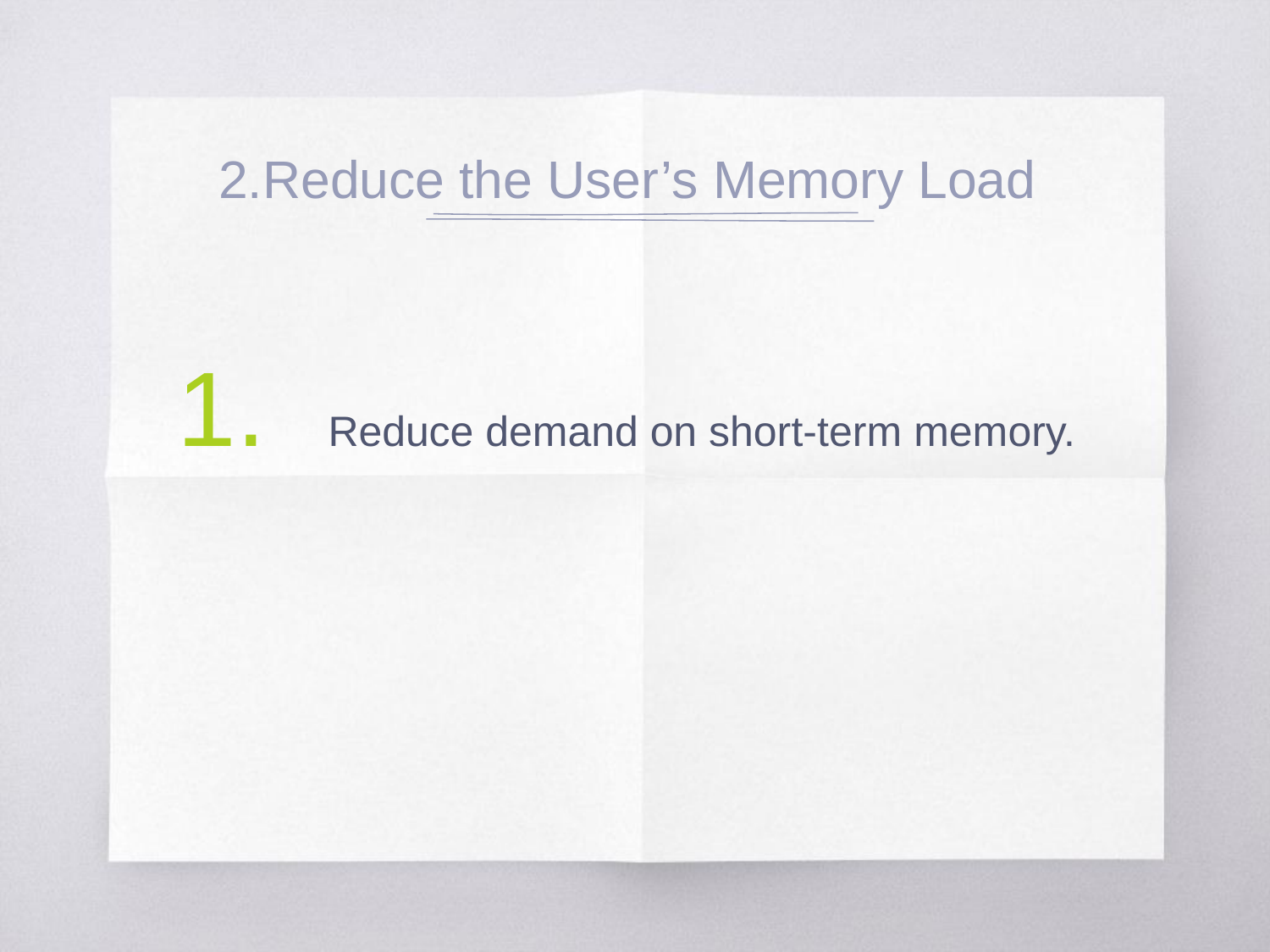

2.Reduce the User’s Memory Load
 	Reduce demand on short-term memory.

1.